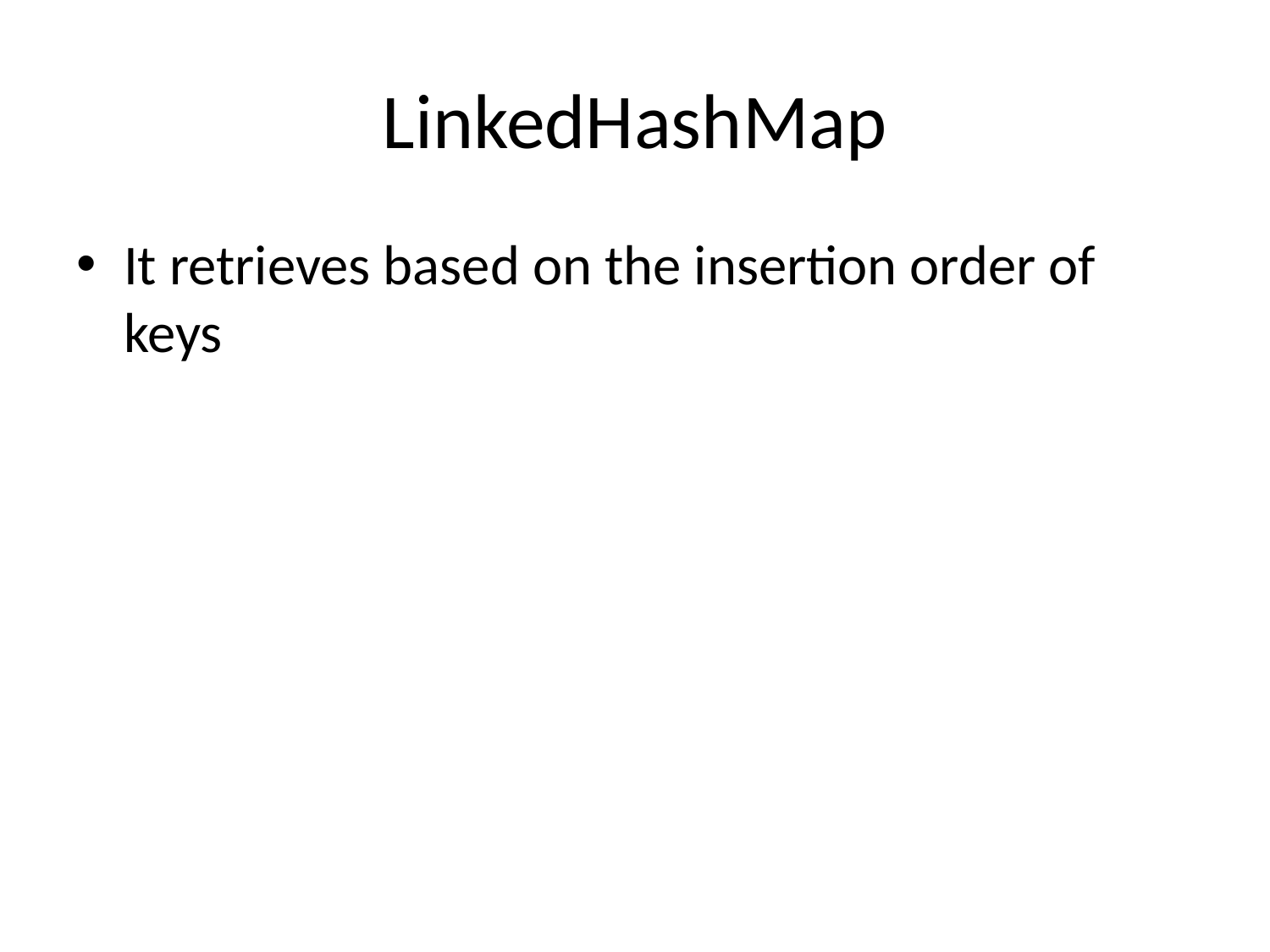

# LinkedHashMap
It retrieves based on the insertion order of keys